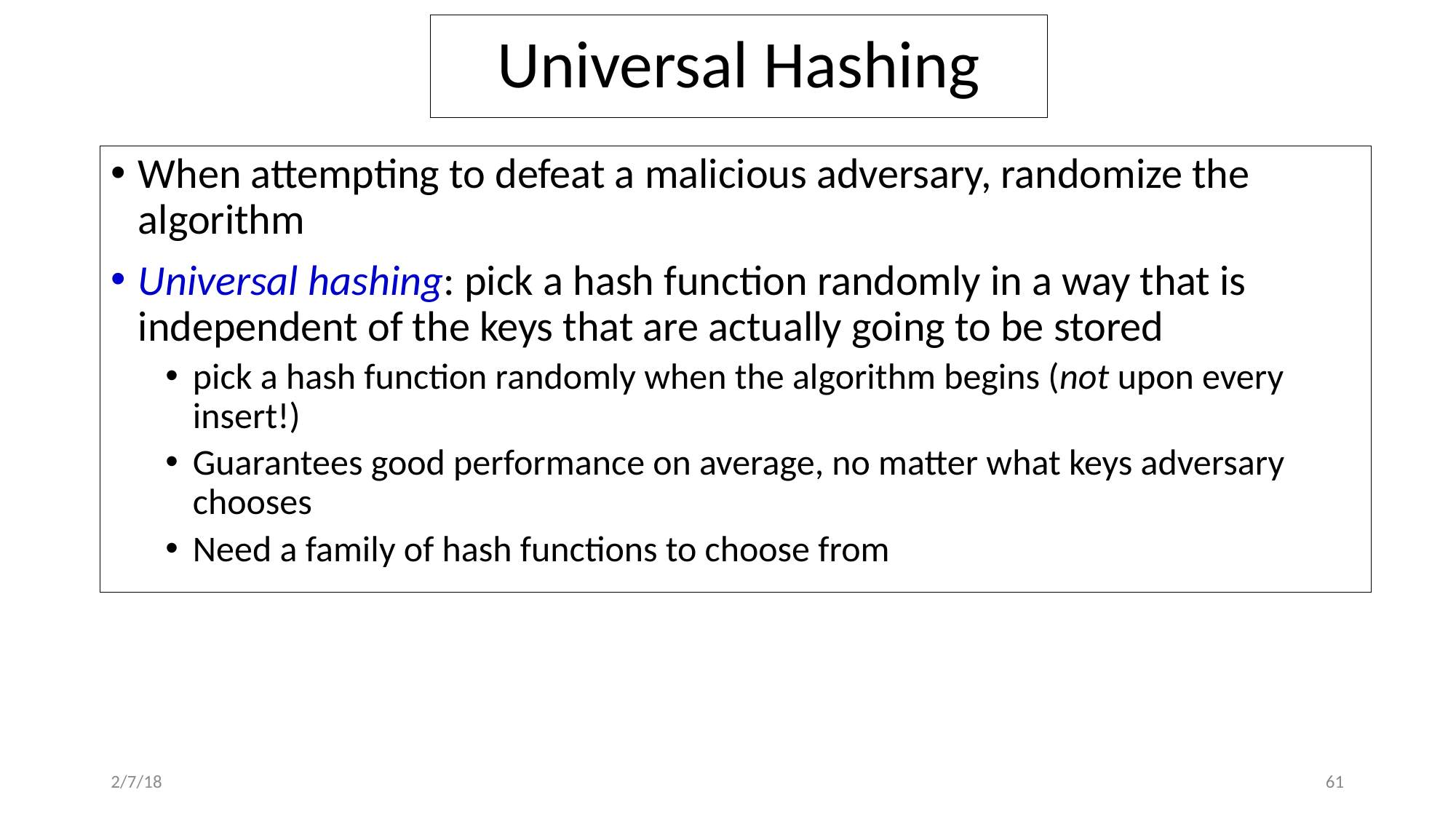

# Universal Hashing
When attempting to defeat a malicious adversary, randomize the algorithm
Universal hashing: pick a hash function randomly in a way that is independent of the keys that are actually going to be stored
pick a hash function randomly when the algorithm begins (not upon every insert!)
Guarantees good performance on average, no matter what keys adversary chooses
Need a family of hash functions to choose from
2/7/18

61